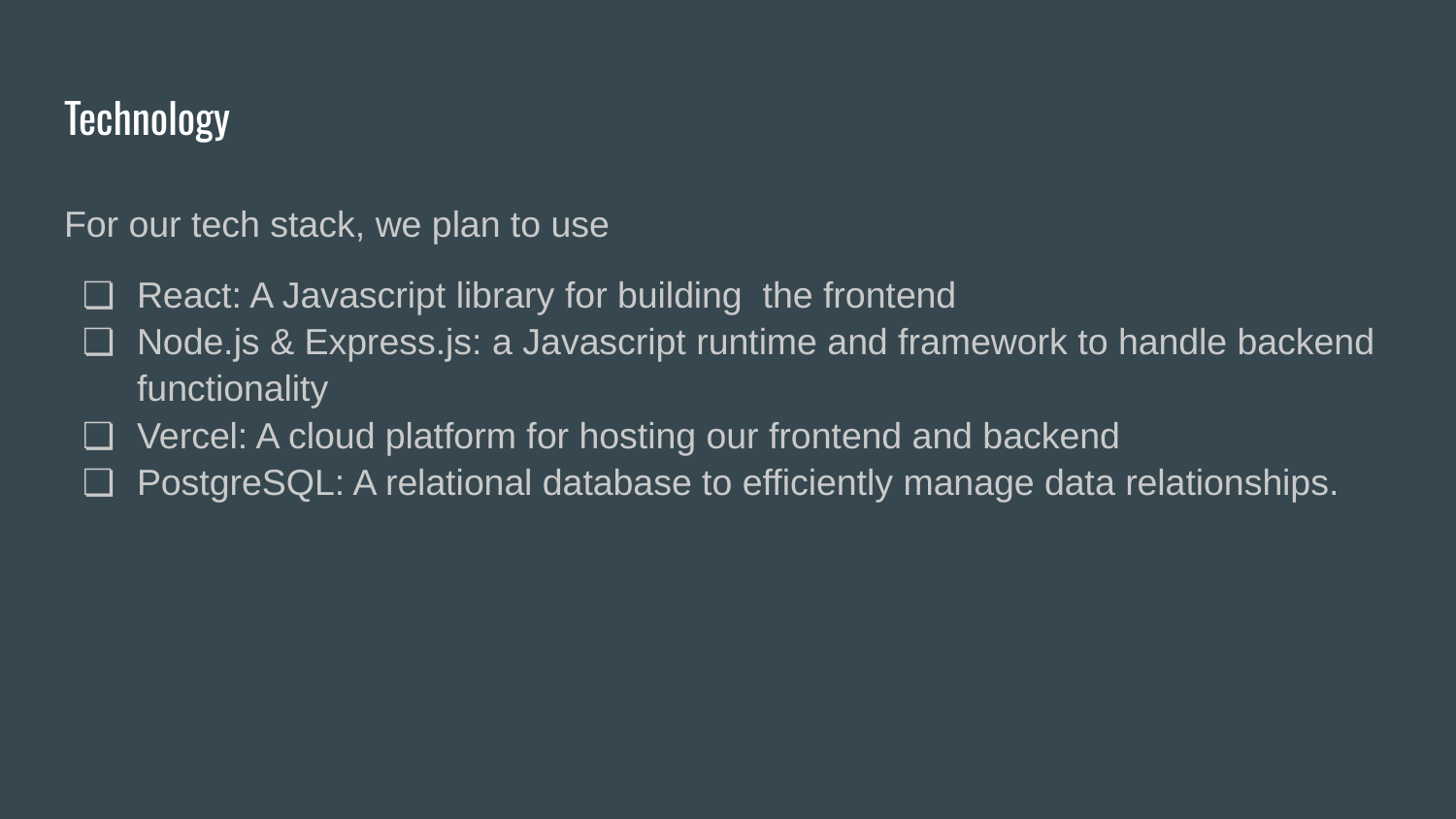

# Technology
For our tech stack, we plan to use
React: A Javascript library for building  the frontend
Node.js & Express.js: a Javascript runtime and framework to handle backend functionality
Vercel: A cloud platform for hosting our frontend and backend
PostgreSQL: A relational database to efficiently manage data relationships.